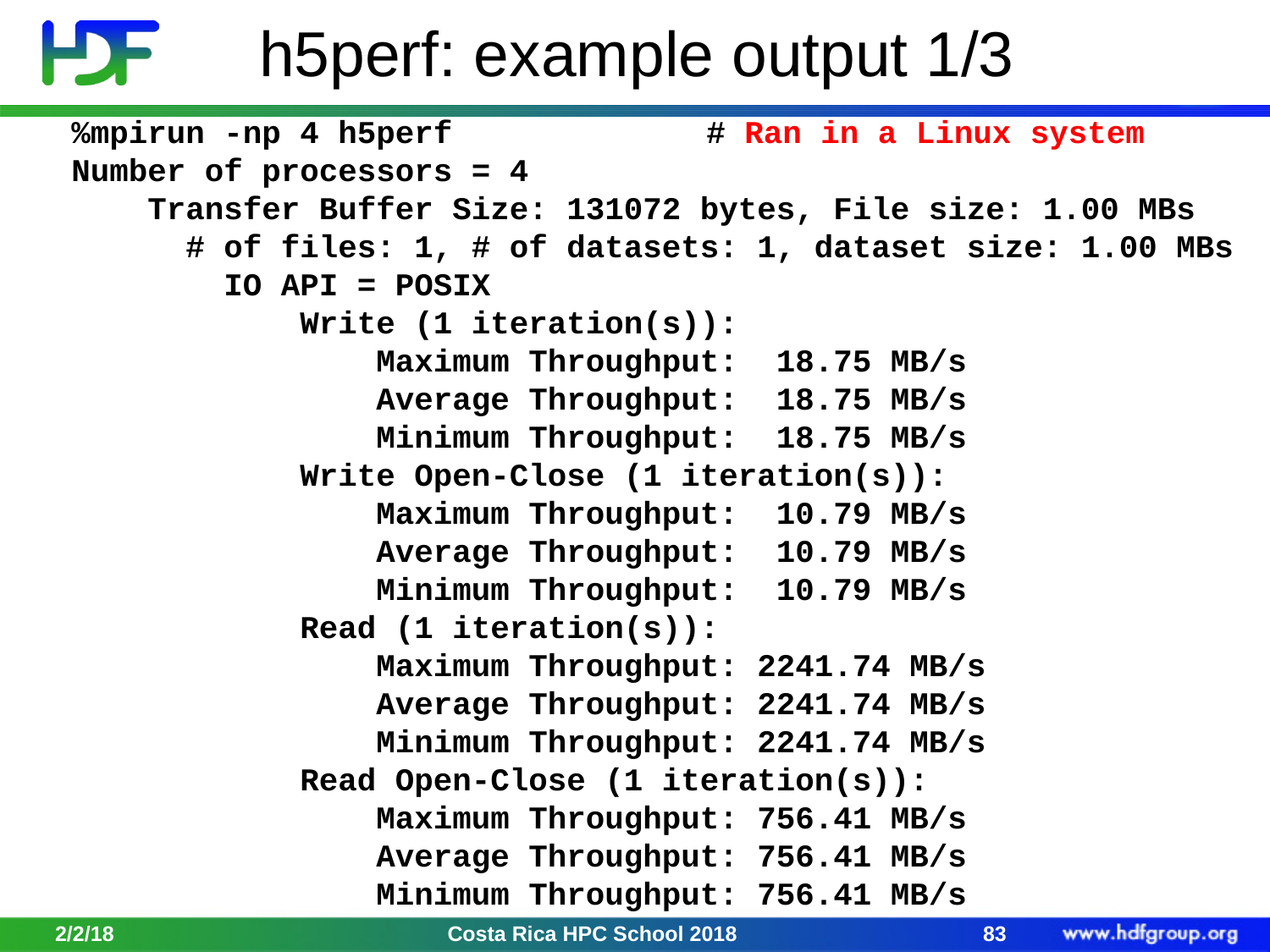

# h5perf: example output 1/3
%mpirun -np 4 h5perf		# Ran in a Linux system
Number of processors = 4
    Transfer Buffer Size: 131072 bytes, File size: 1.00 MBs
      # of files: 1, # of datasets: 1, dataset size: 1.00 MBs
        IO API = POSIX
            Write (1 iteration(s)):
                Maximum Throughput:  18.75 MB/s
                Average Throughput:  18.75 MB/s
                Minimum Throughput:  18.75 MB/s
            Write Open-Close (1 iteration(s)):
                Maximum Throughput:  10.79 MB/s
                Average Throughput:  10.79 MB/s
                Minimum Throughput:  10.79 MB/s
            Read (1 iteration(s)):
                Maximum Throughput: 2241.74 MB/s
                Average Throughput: 2241.74 MB/s
                Minimum Throughput: 2241.74 MB/s
            Read Open-Close (1 iteration(s)):
                Maximum Throughput: 756.41 MB/s
                Average Throughput: 756.41 MB/s
                Minimum Throughput: 756.41 MB/s

2/2/18
Costa Rica HPC School 2018
83